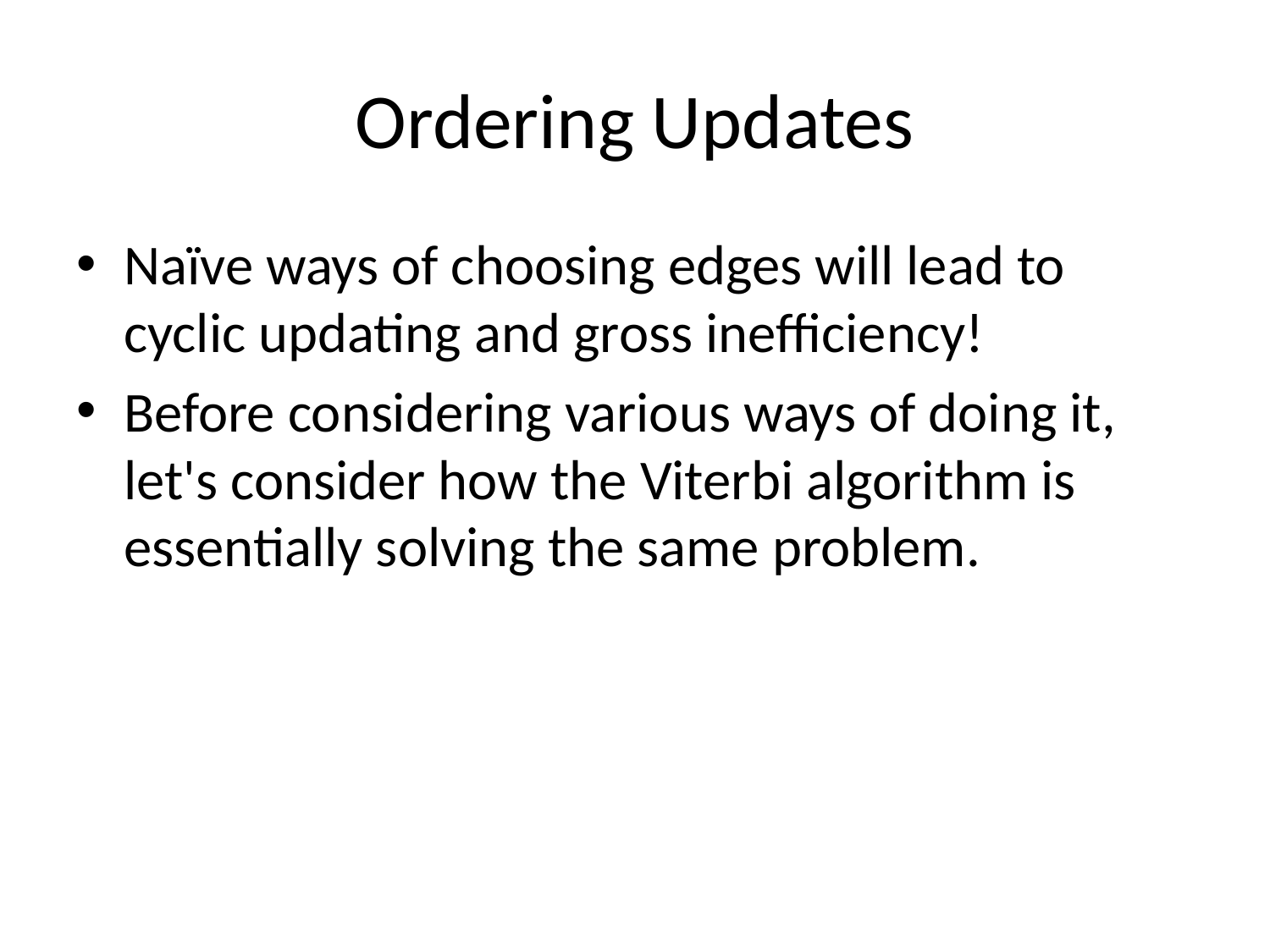

# Ordering Updates
Naïve ways of choosing edges will lead to cyclic updating and gross inefficiency!
Before considering various ways of doing it, let's consider how the Viterbi algorithm is essentially solving the same problem.